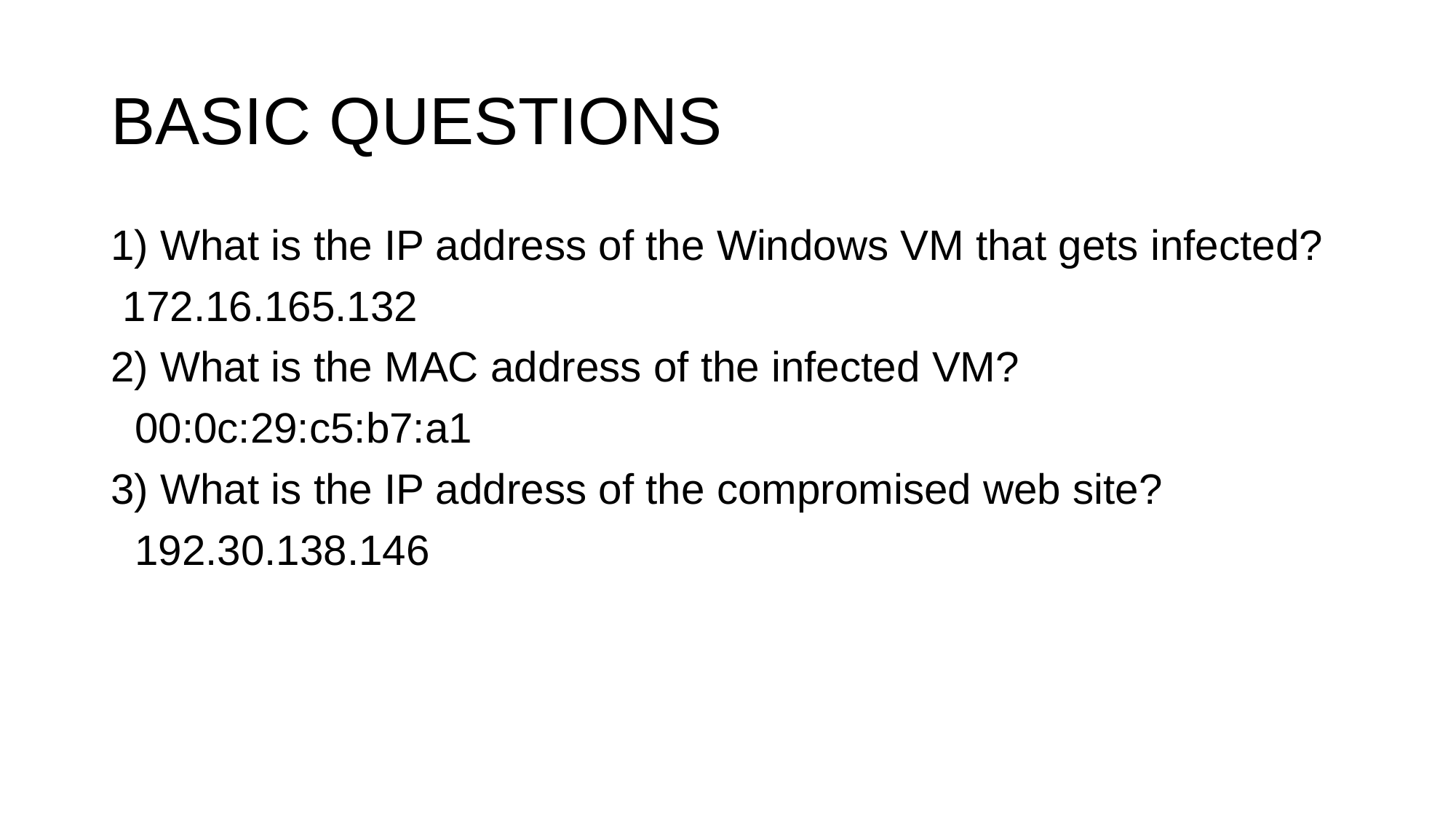

# BASIC QUESTIONS
1) What is the IP address of the Windows VM that gets infected?
 172.16.165.132
2) What is the MAC address of the infected VM?
  00:0c:29:c5:b7:a1
3) What is the IP address of the compromised web site?
  192.30.138.146